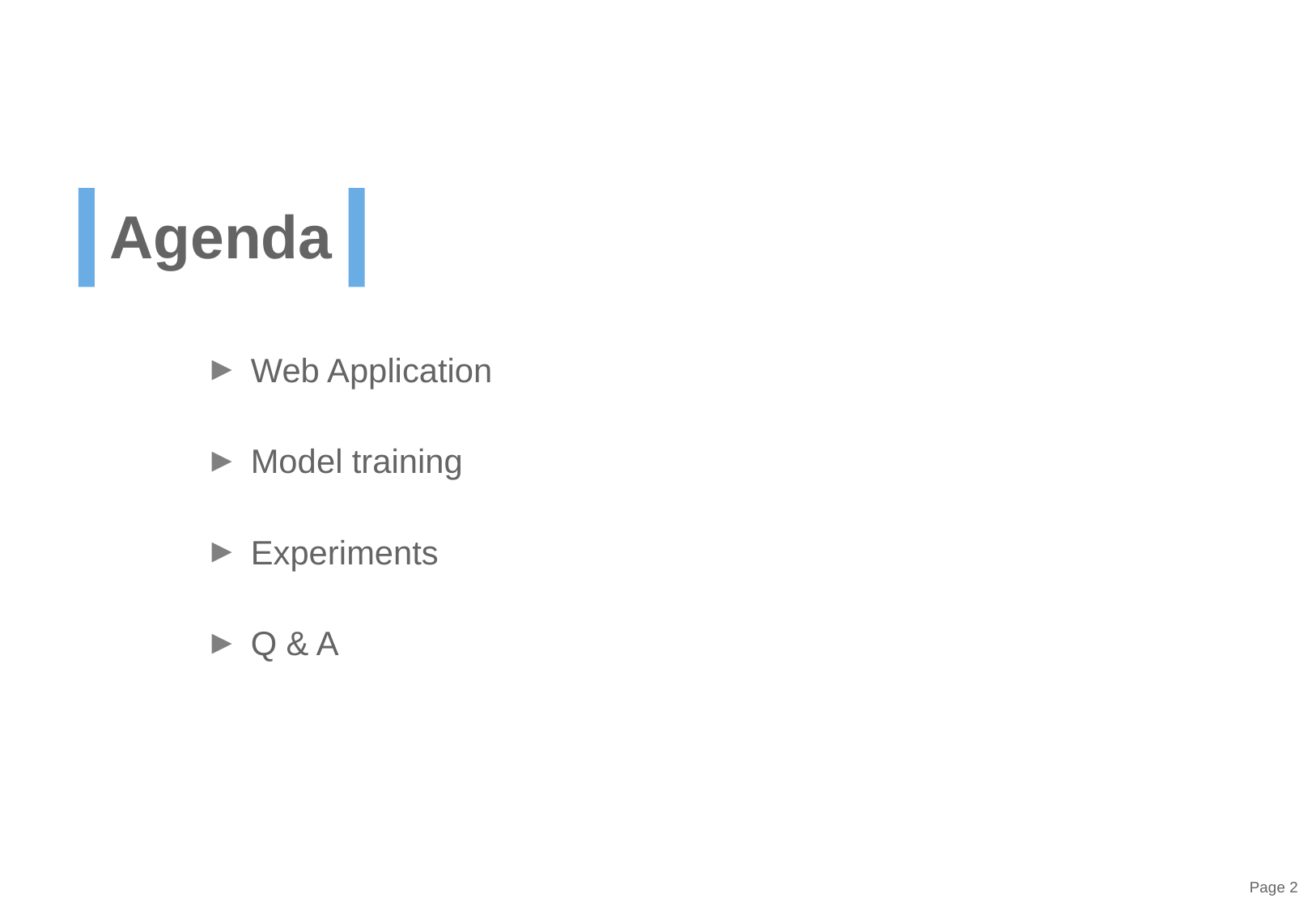

Web Application
Model training
Experiments
Q & A